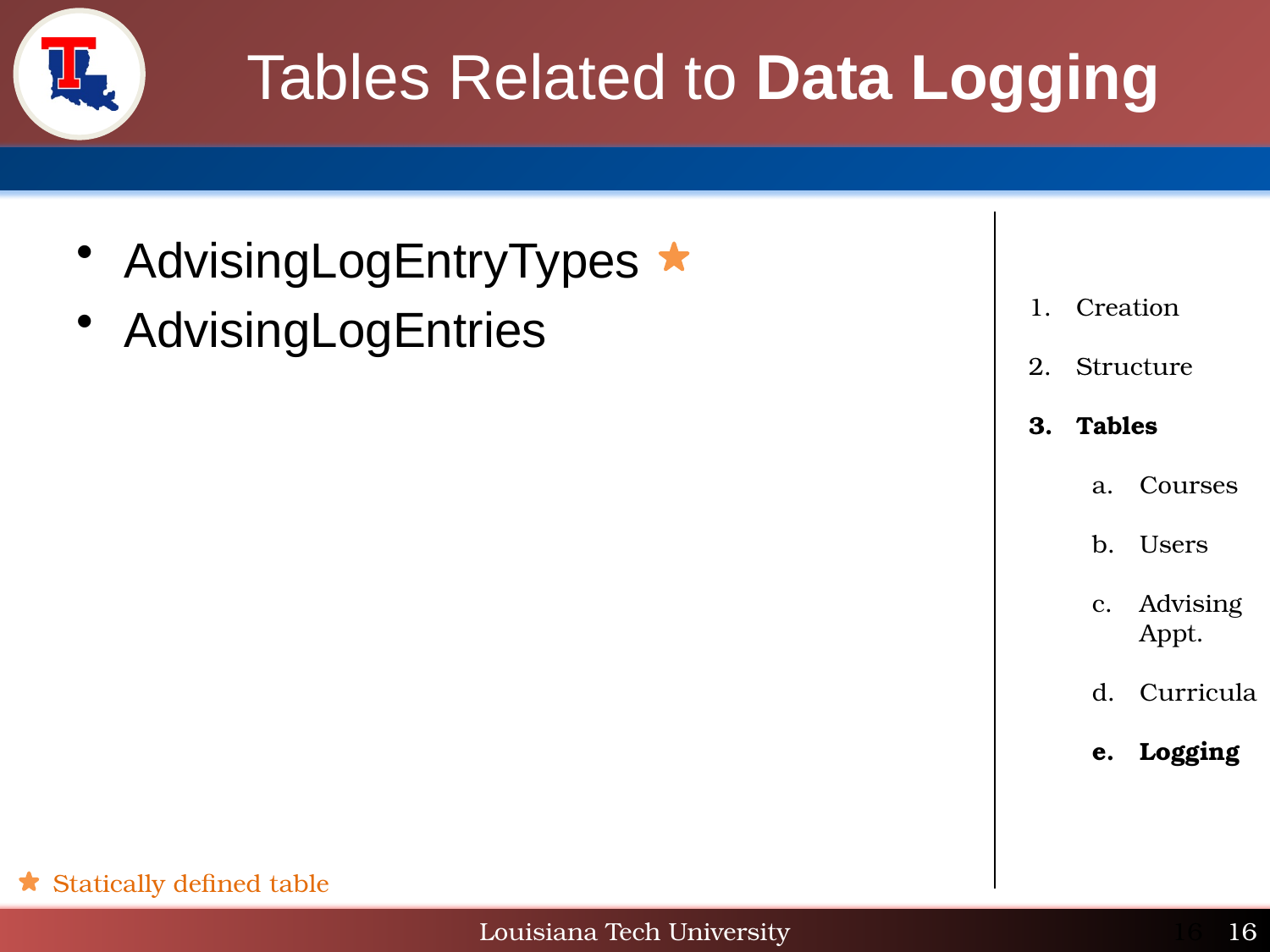

# Tables Related to Data Logging
Creation

Structure

Tables

Courses

Users

Advising Appt.

Curricula

Logging

AdvisingLogEntryTypes
AdvisingLogEntries

Statically defined table

16